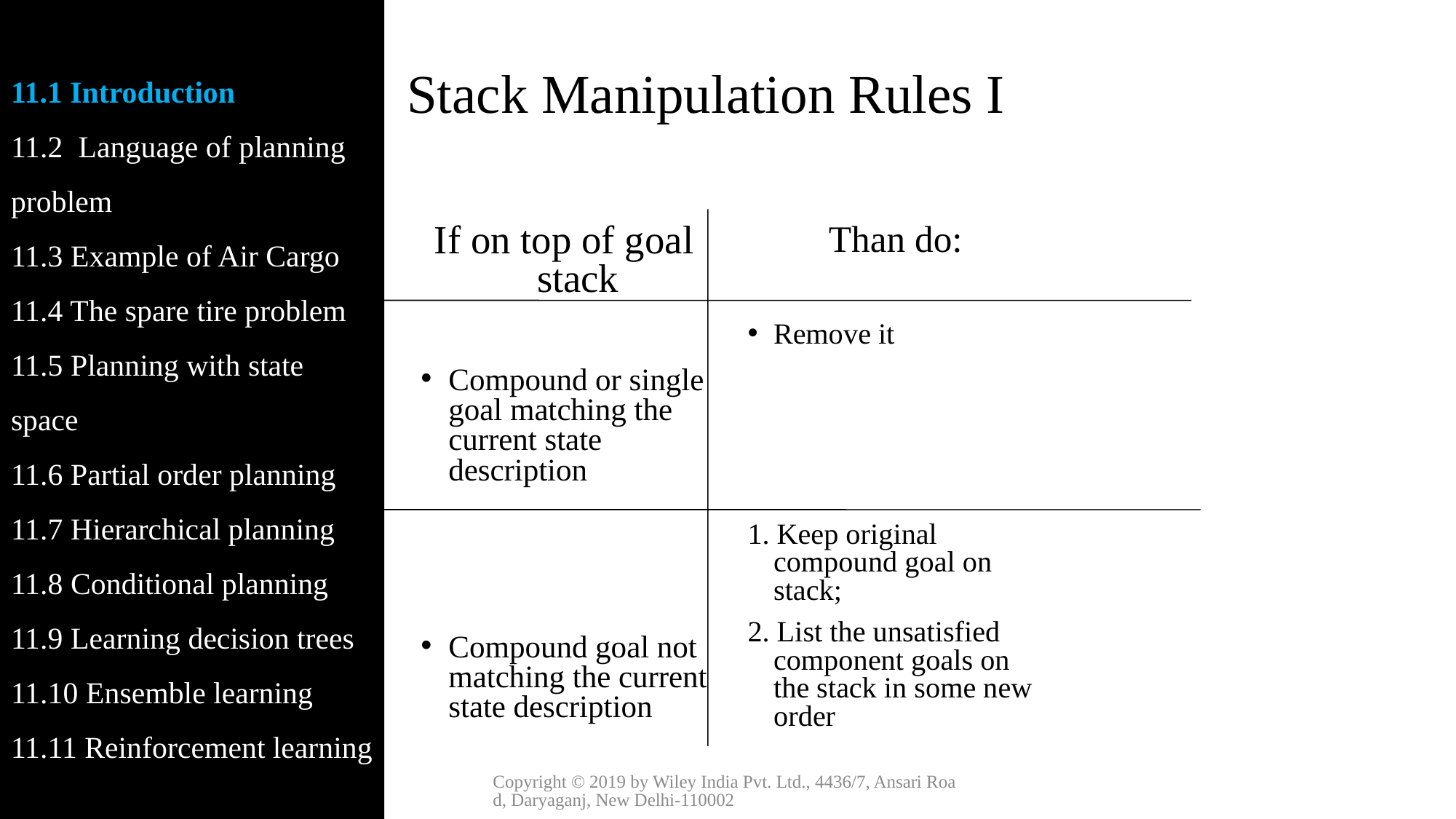

11.1 Introduction
11.2  Language of planning problem
11.3 Example of Air Cargo
11.4 The spare tire problem
11.5 Planning with state space
11.6 Partial order planning
11.7 Hierarchical planning
11.8 Conditional planning
11.9 Learning decision trees
11.10 Ensemble learning
11.11 Reinforcement learning
# Stack Manipulation Rules I

If on top of goal stack

Compound or single goal matching the current state description

Compound goal not matching the current state description
Than do:

Remove it

1. Keep original compound goal on stack;
2. List the unsatisfied component goals on the stack in some new order

Copyright © 2019 by Wiley India Pvt. Ltd., 4436/7, Ansari Road, Daryaganj, New Delhi-110002